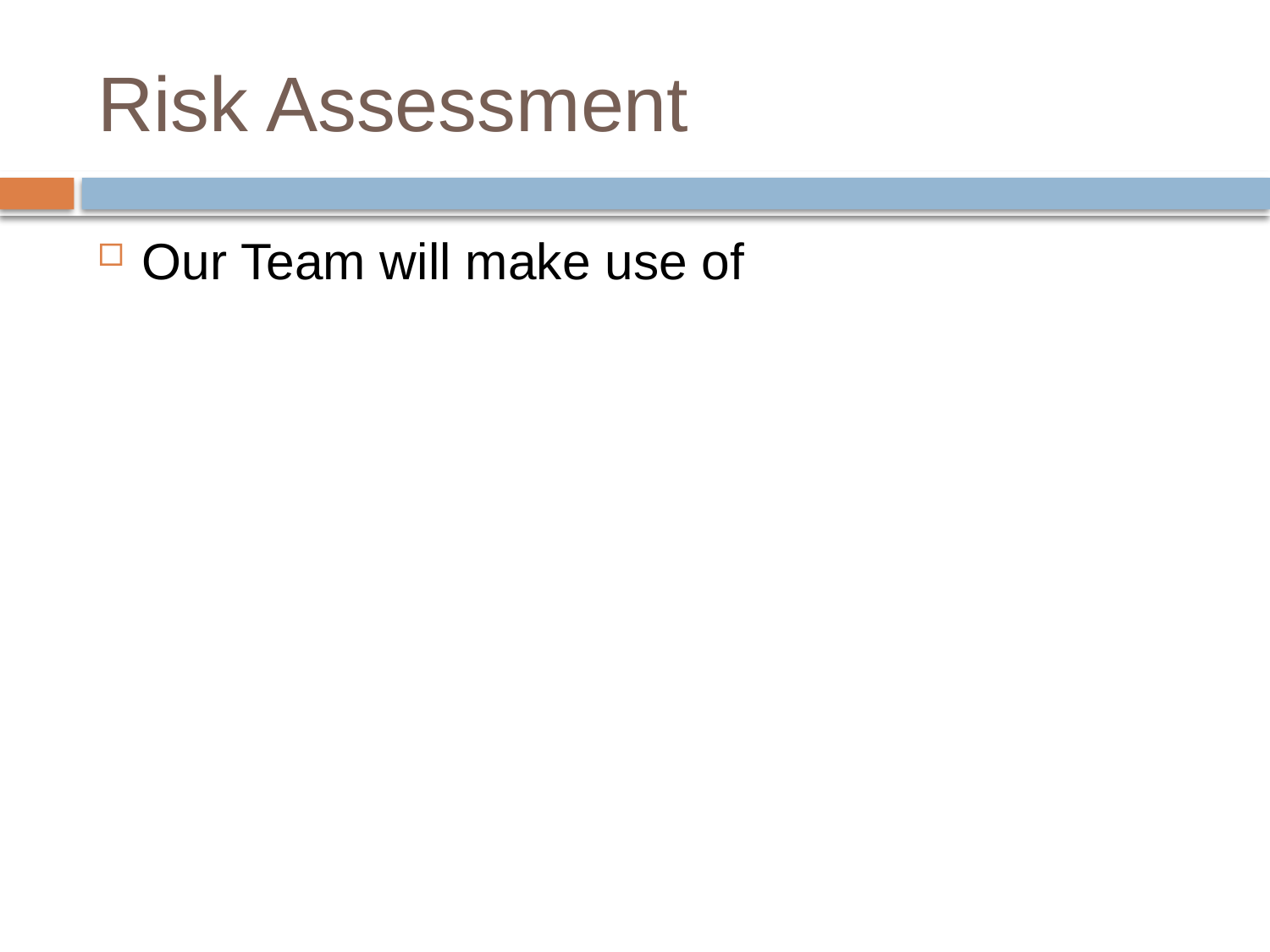

# Risk Assessment
Our Team will make use of